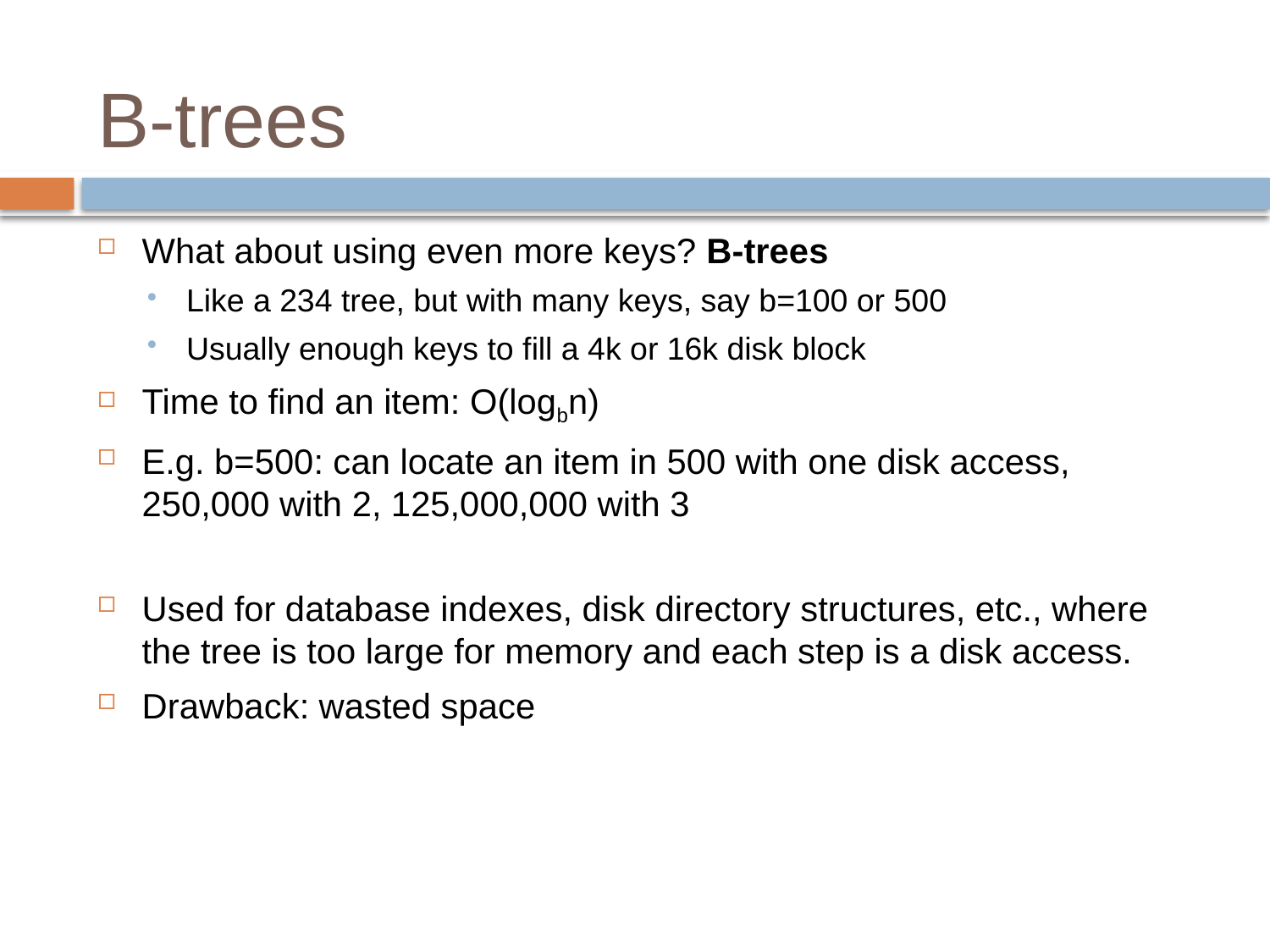

# B-trees
What about using even more keys? B-trees
Like a 234 tree, but with many keys, say b=100 or 500
Usually enough keys to fill a 4k or 16k disk block
Time to find an item: O(logbn)
E.g. b=500: can locate an item in 500 with one disk access, 250,000 with 2, 125,000,000 with 3

Used for database indexes, disk directory structures, etc., where the tree is too large for memory and each step is a disk access.
Drawback: wasted space